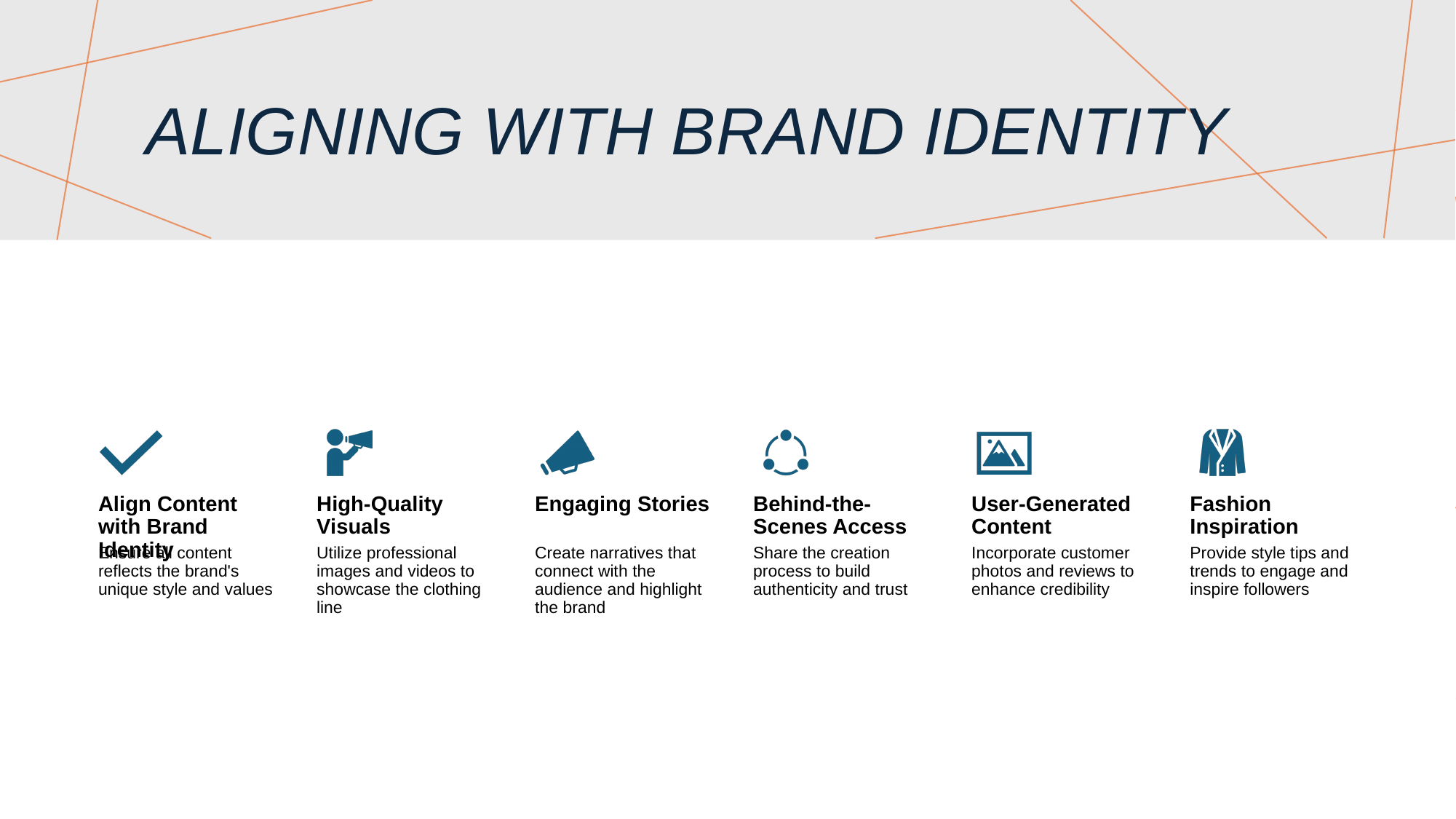

# Aligning with Brand Identity
Align Content with Brand Identity
Ensure all content reflects the brand's unique style and values
High-Quality Visuals
Utilize professional images and videos to showcase the clothing line
Engaging Stories
Create narratives that connect with the audience and highlight the brand
Behind-the-Scenes Access
Share the creation process to build authenticity and trust
User-Generated Content
Incorporate customer photos and reviews to enhance credibility
Fashion Inspiration
Provide style tips and trends to engage and inspire followers